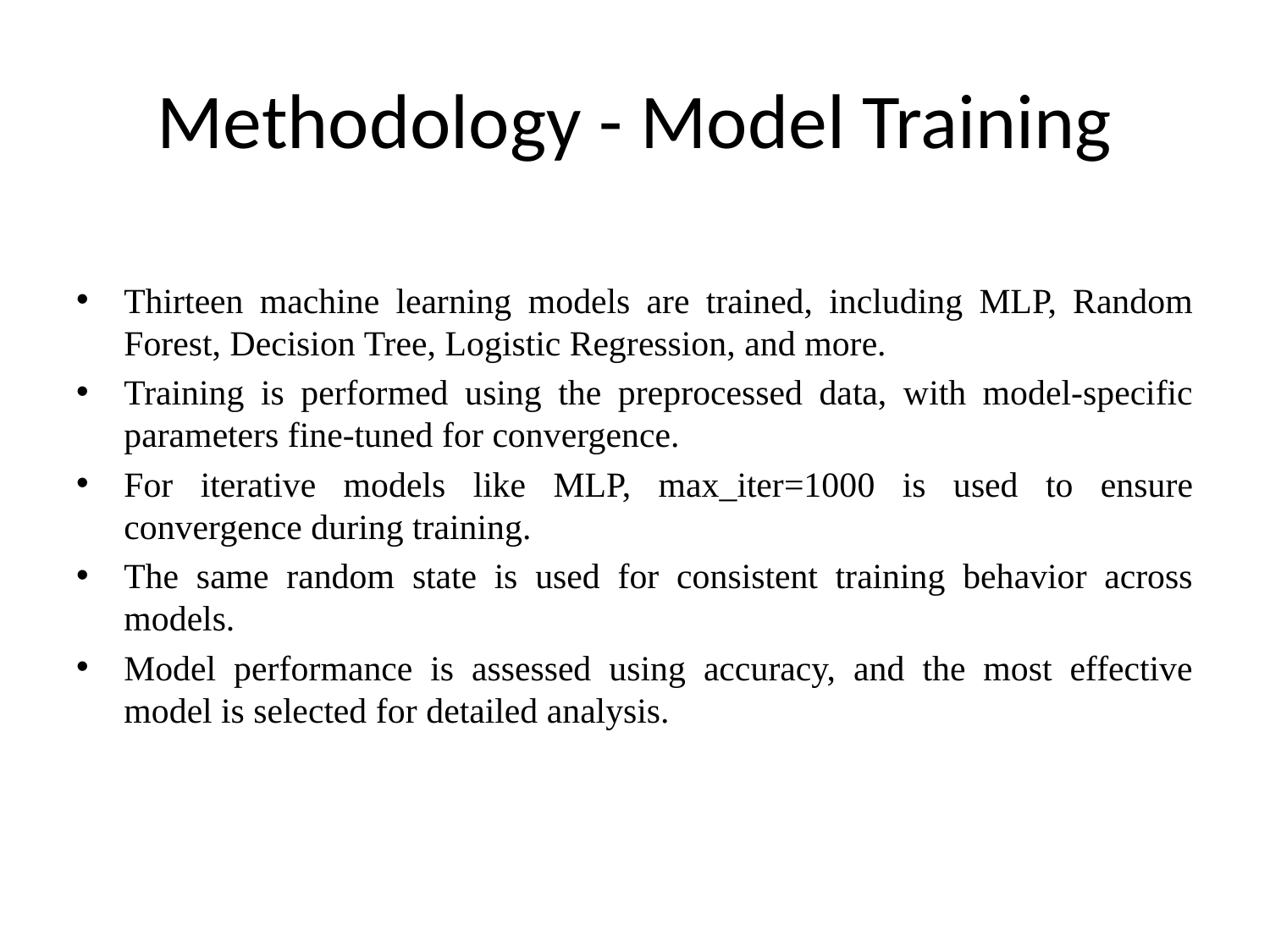

# Methodology - Model Training

Thirteen machine learning models are trained, including MLP, Random Forest, Decision Tree, Logistic Regression, and more.
Training is performed using the preprocessed data, with model-specific parameters fine-tuned for convergence.
For iterative models like MLP, max_iter=1000 is used to ensure convergence during training.
The same random state is used for consistent training behavior across models.
Model performance is assessed using accuracy, and the most effective model is selected for detailed analysis.